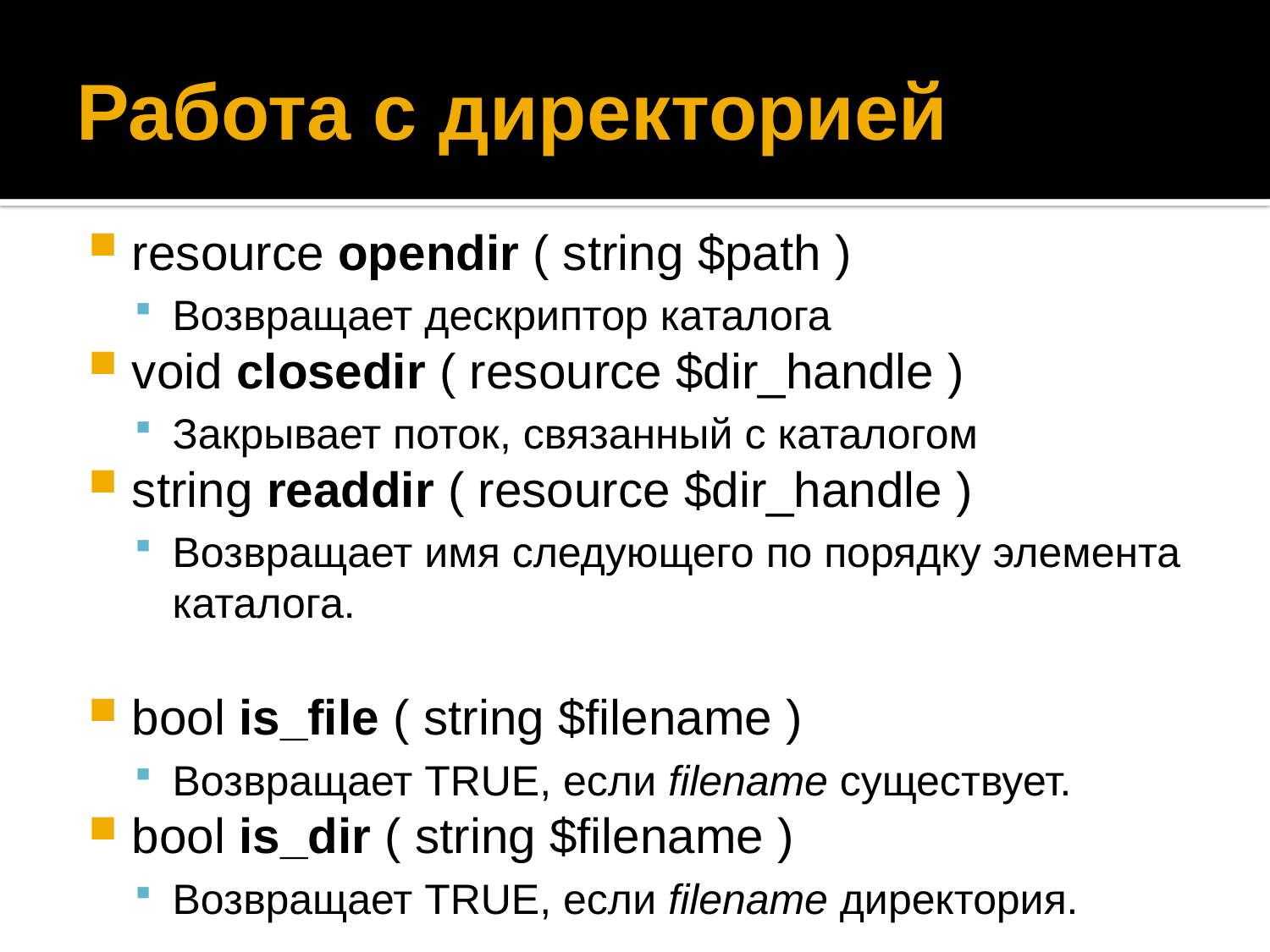

# Работа с директорией
resource opendir ( string $path )
Возвращает дескриптор каталога
void closedir ( resource $dir_handle )
Закрывает поток, связанный с каталогом
string readdir ( resource $dir_handle )
Возвращает имя следующего по порядку элемента каталога.

bool is_file ( string $filename )
Возвращает TRUE, если filename существует.
bool is_dir ( string $filename )
Возвращает TRUE, если filename директория.